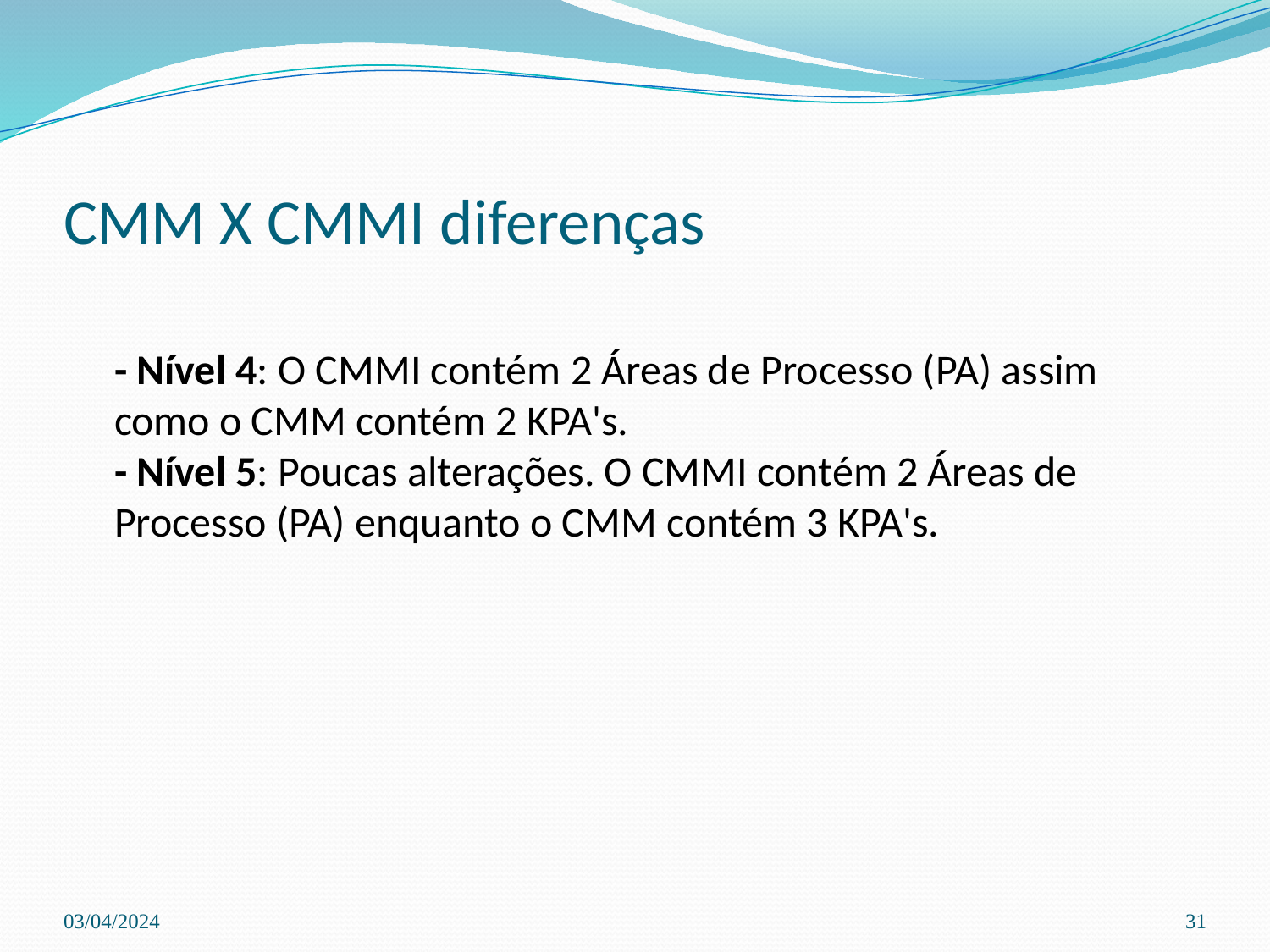

# CMM X CMMI diferenças
- Nível 4: O CMMI contém 2 Áreas de Processo (PA) assim como o CMM contém 2 KPA's.
- Nível 5: Poucas alterações. O CMMI contém 2 Áreas de Processo (PA) enquanto o CMM contém 3 KPA's.
03/04/2024
31